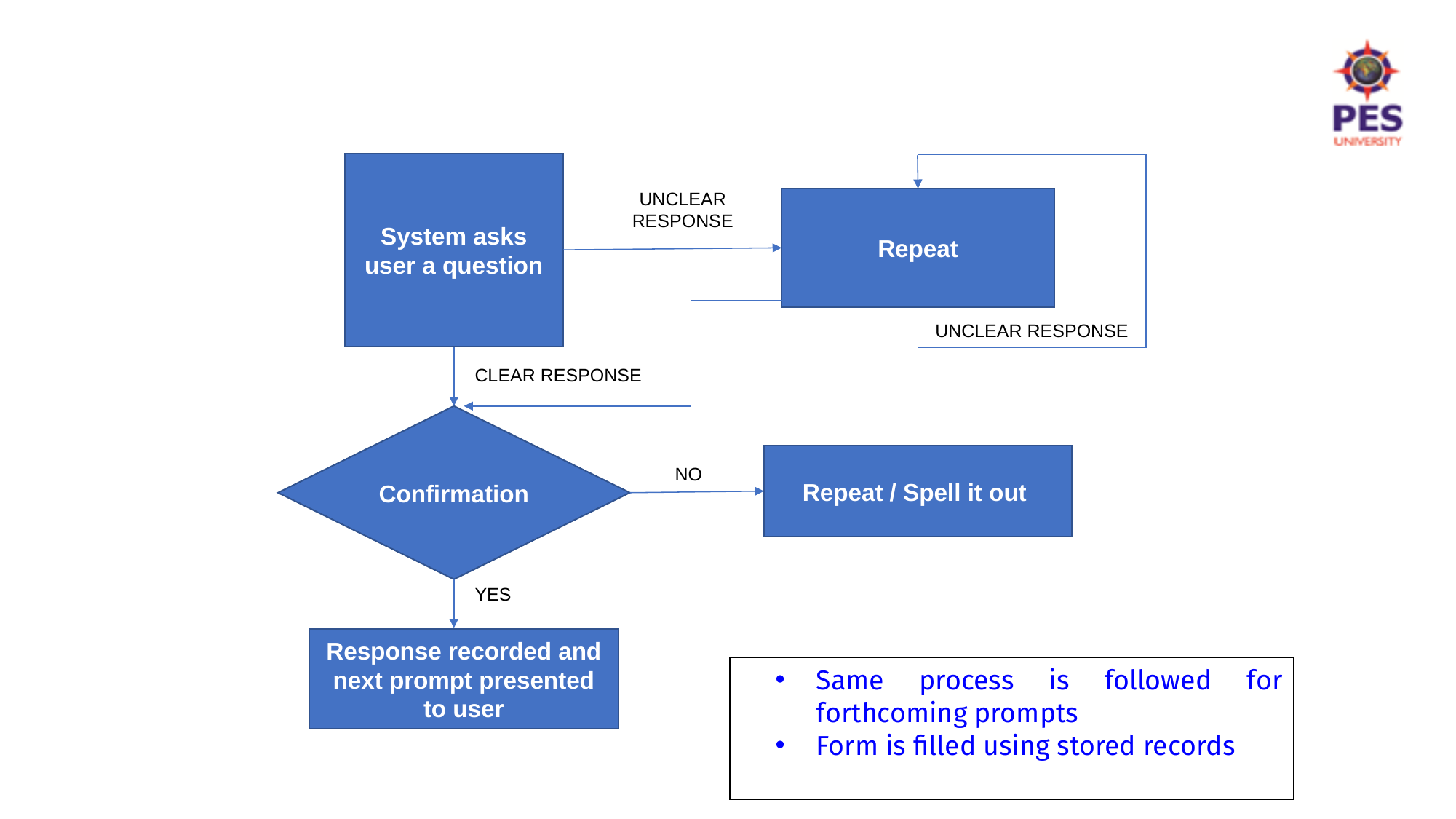

System asks user a question
UNCLEAR RESPONSE
Repeat
UNCLEAR RESPONSE
CLEAR RESPONSE
Confirmation
Repeat / Spell it out
NO
YES
Response recorded and next prompt presented to user
Same process is followed for forthcoming prompts
Form is filled using stored records